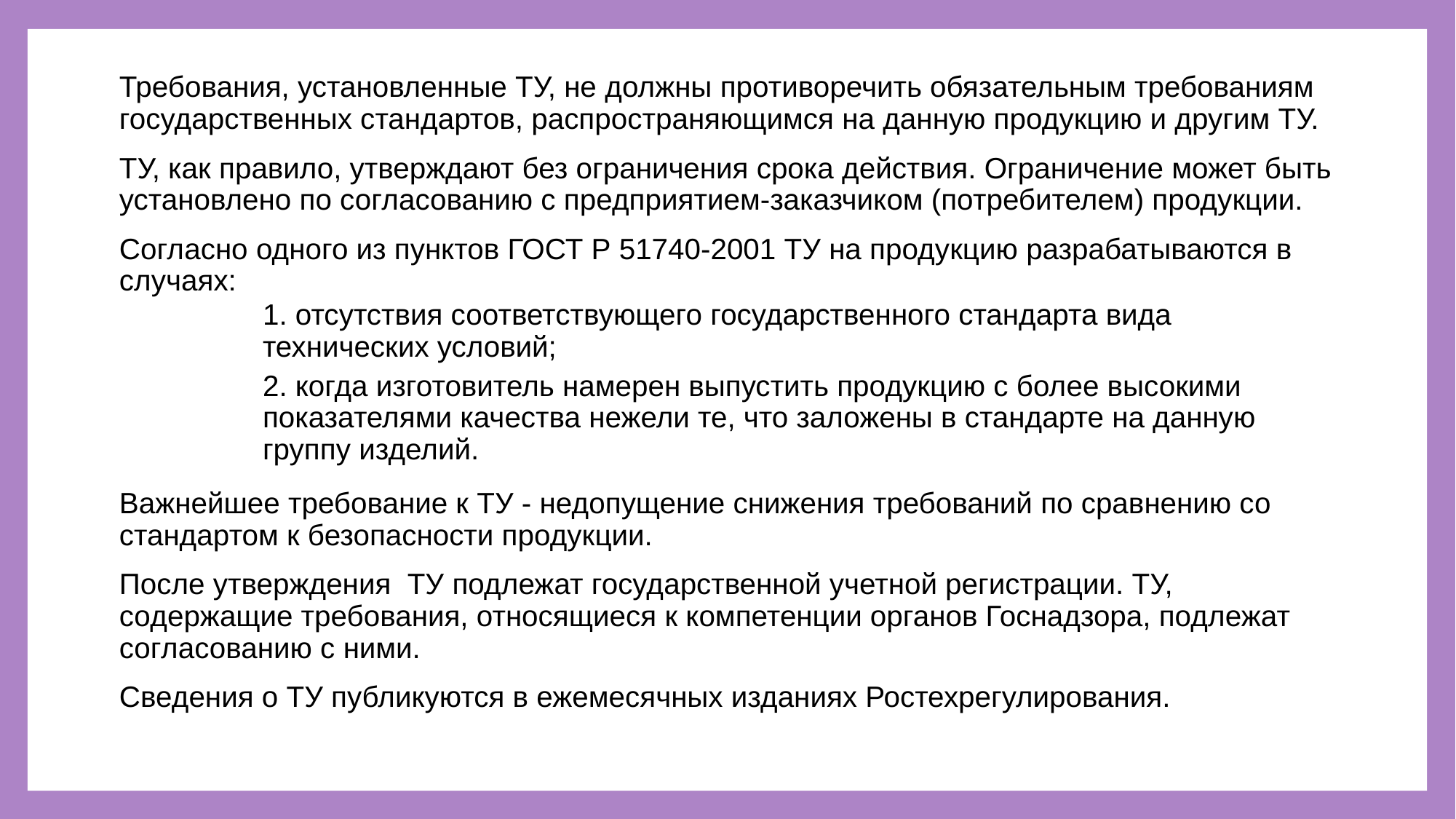

#
Требования, установленные ТУ, не должны противоречить обязательным требованиям государственных стандартов, распространяющимся на данную продукцию и другим ТУ.
ТУ, как правило, утверждают без ограничения срока действия. Ограничение может быть установлено по согласованию с предприятием-заказчиком (потребителем) продукции.
Согласно одного из пунктов ГОСТ Р 51740-2001 ТУ на продукцию разрабатываются в случаях:
1. отсутствия соответствующего государственного стандарта вида технических условий;
2. когда изготовитель намерен выпустить продукцию с более высокими показателями качества нежели те, что заложены в стандарте на данную группу изделий.
Важнейшее требование к ТУ - недопущение снижения требований по сравнению со стандартом к безопасности продукции.
После утверждения  ТУ подлежат государственной учетной регистрации. ТУ, содержащие требования, относящиеся к компетенции органов Госнадзора, подлежат согласованию с ними.
Сведения о ТУ публикуются в ежемесячных изданиях Ростехрегулирования.